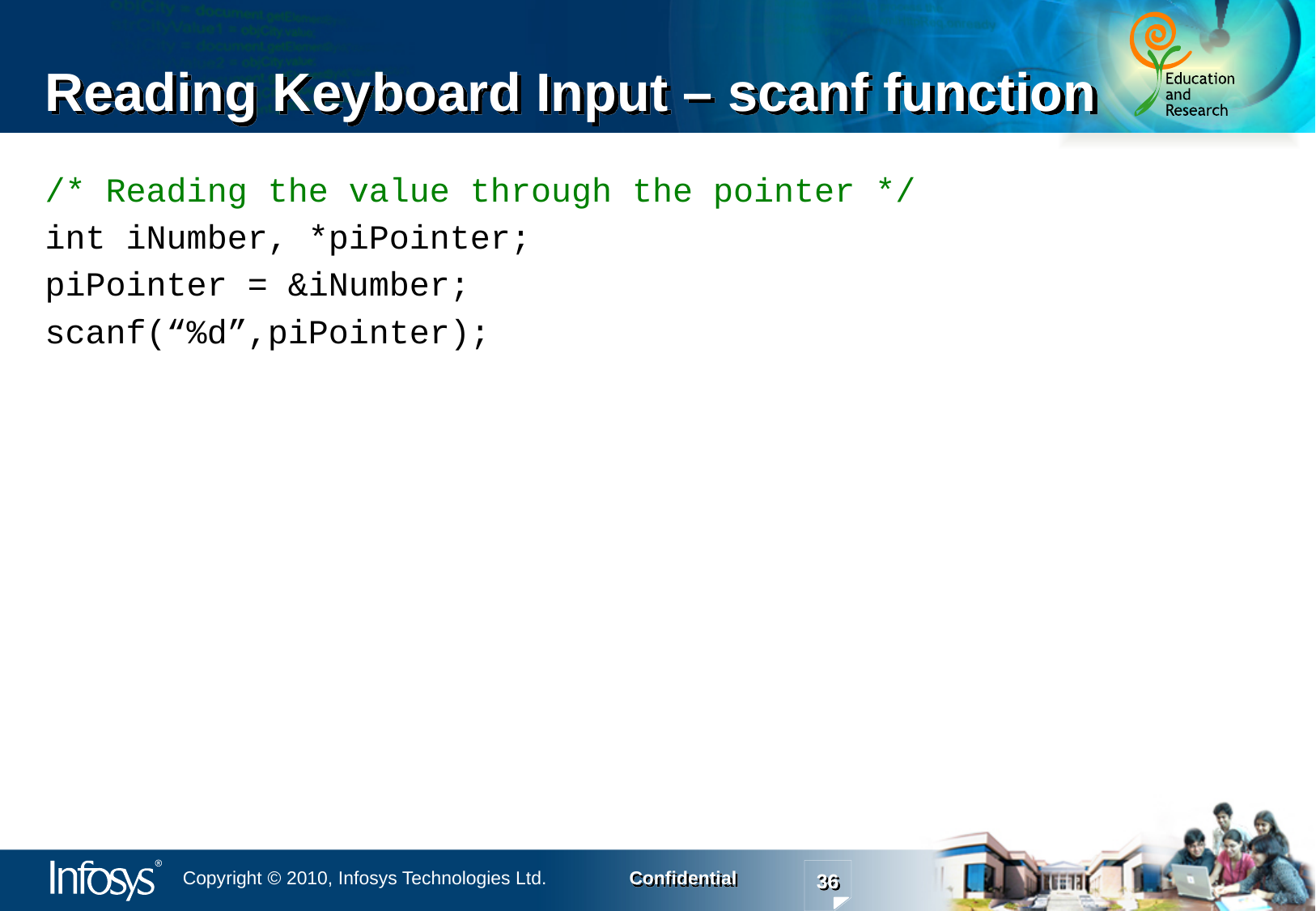

# Reading Keyboard Input – scanf function
/* Reading the value through the pointer */
int iNumber, *piPointer;
piPointer = &iNumber;
scanf(“%d”,piPointer);